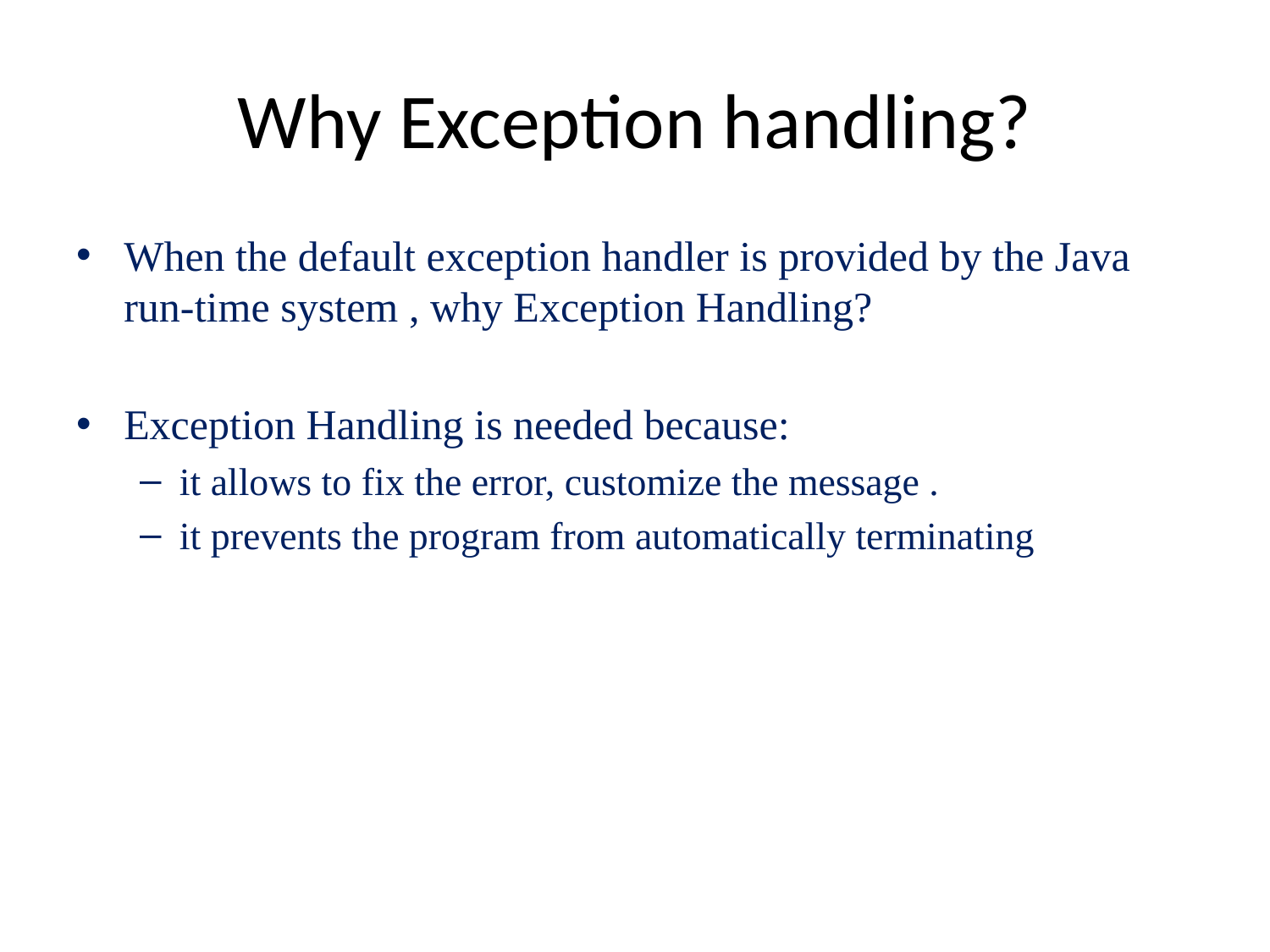

# Why Exception handling?
When the default exception handler is provided by the Java run-time system , why Exception Handling?

Exception Handling is needed because:
it allows to fix the error, customize the message .
it prevents the program from automatically terminating